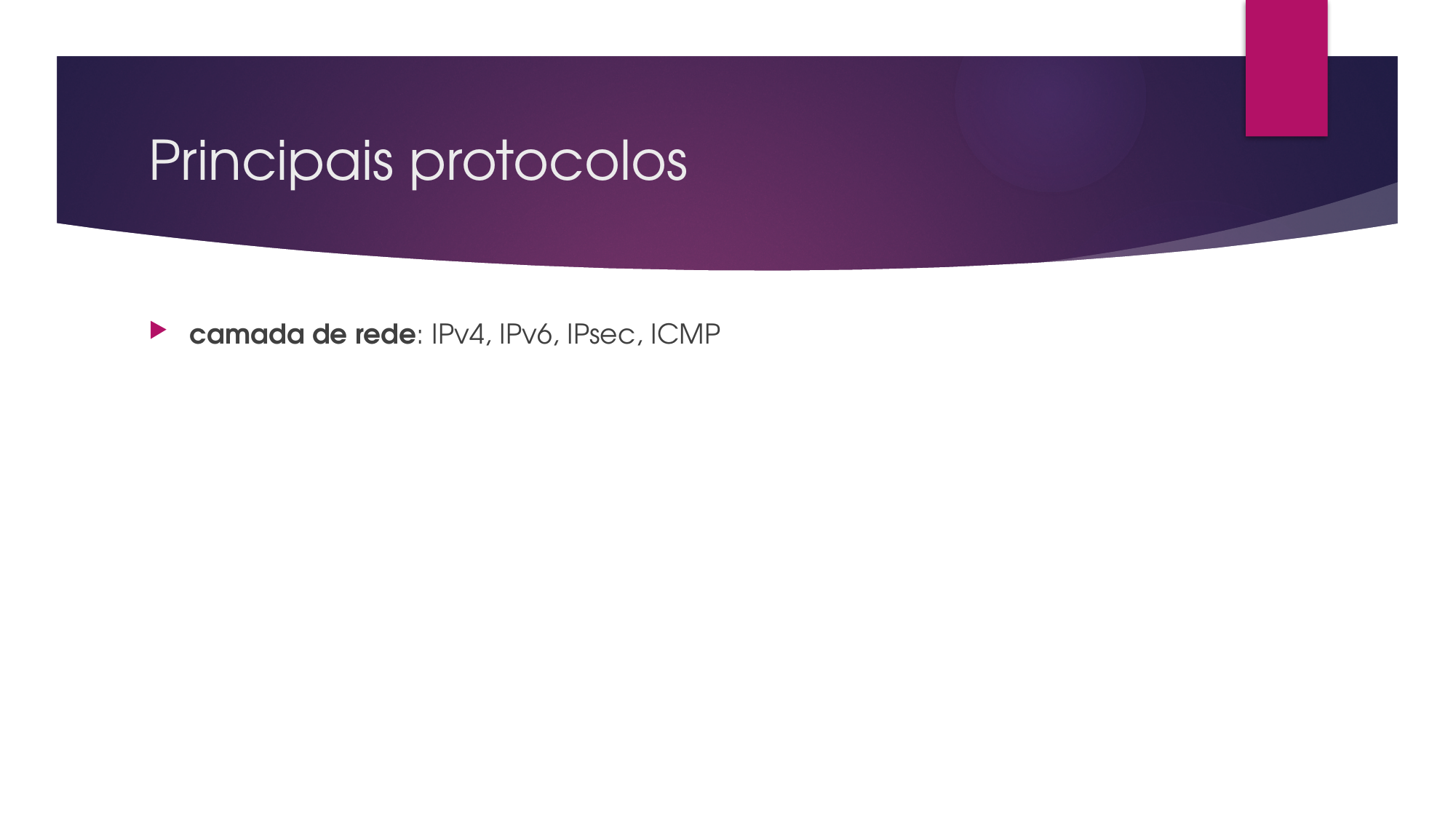

# Principais protocolos
camada de rede: IPv4, IPv6, IPsec, ICMP